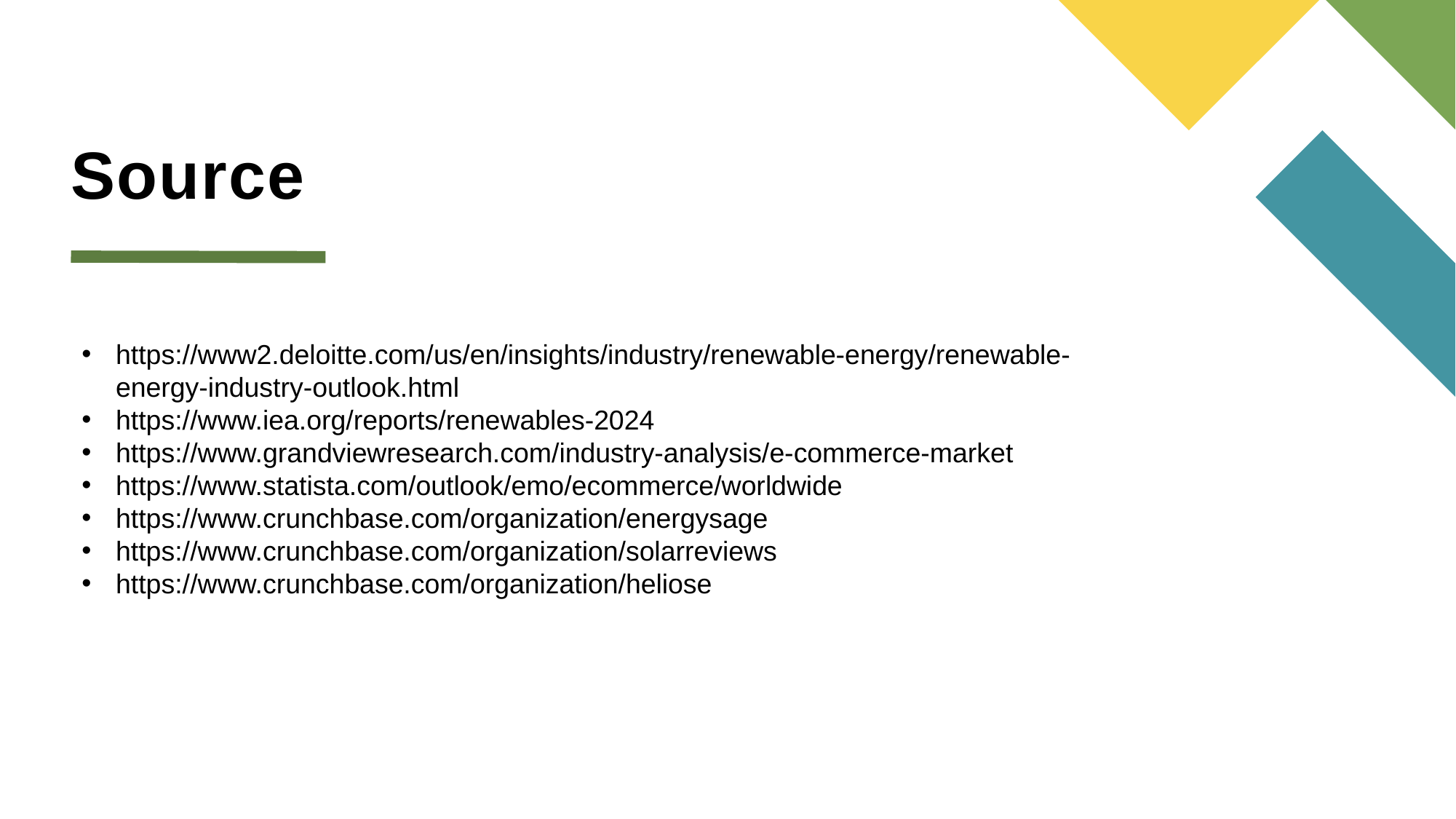

# Source
https://www2.deloitte.com/us/en/insights/industry/renewable-energy/renewable-energy-industry-outlook.html
https://www.iea.org/reports/renewables-2024
https://www.grandviewresearch.com/industry-analysis/e-commerce-market
https://www.statista.com/outlook/emo/ecommerce/worldwide
https://www.crunchbase.com/organization/energysage
https://www.crunchbase.com/organization/solarreviews
https://www.crunchbase.com/organization/heliose